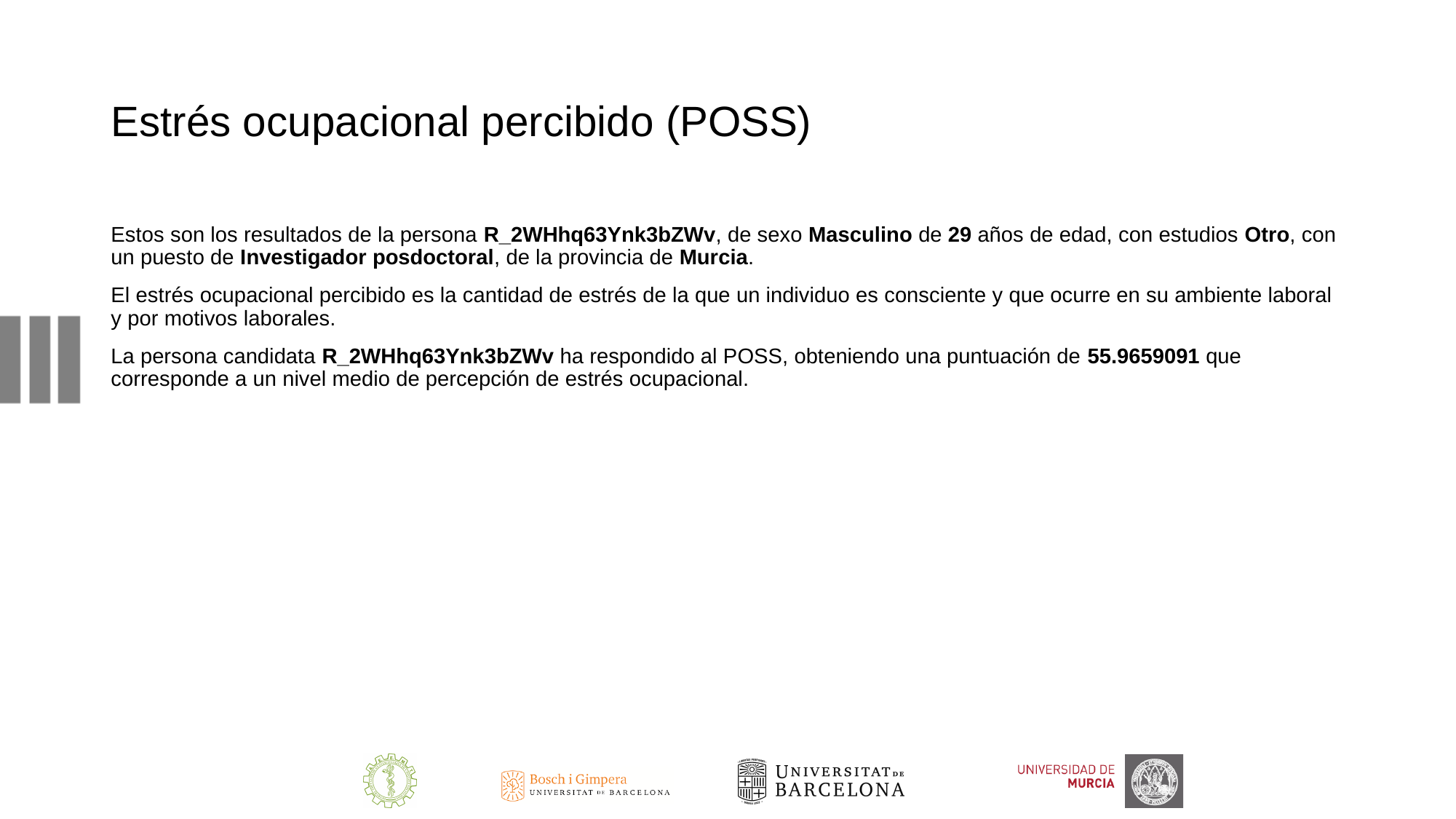

# Estrés ocupacional percibido (POSS)
Estos son los resultados de la persona R_2WHhq63Ynk3bZWv, de sexo Masculino de 29 años de edad, con estudios Otro, con un puesto de Investigador posdoctoral, de la provincia de Murcia.
El estrés ocupacional percibido es la cantidad de estrés de la que un individuo es consciente y que ocurre en su ambiente laboral y por motivos laborales.
La persona candidata R_2WHhq63Ynk3bZWv ha respondido al POSS, obteniendo una puntuación de 55.9659091 que corresponde a un nivel medio de percepción de estrés ocupacional.